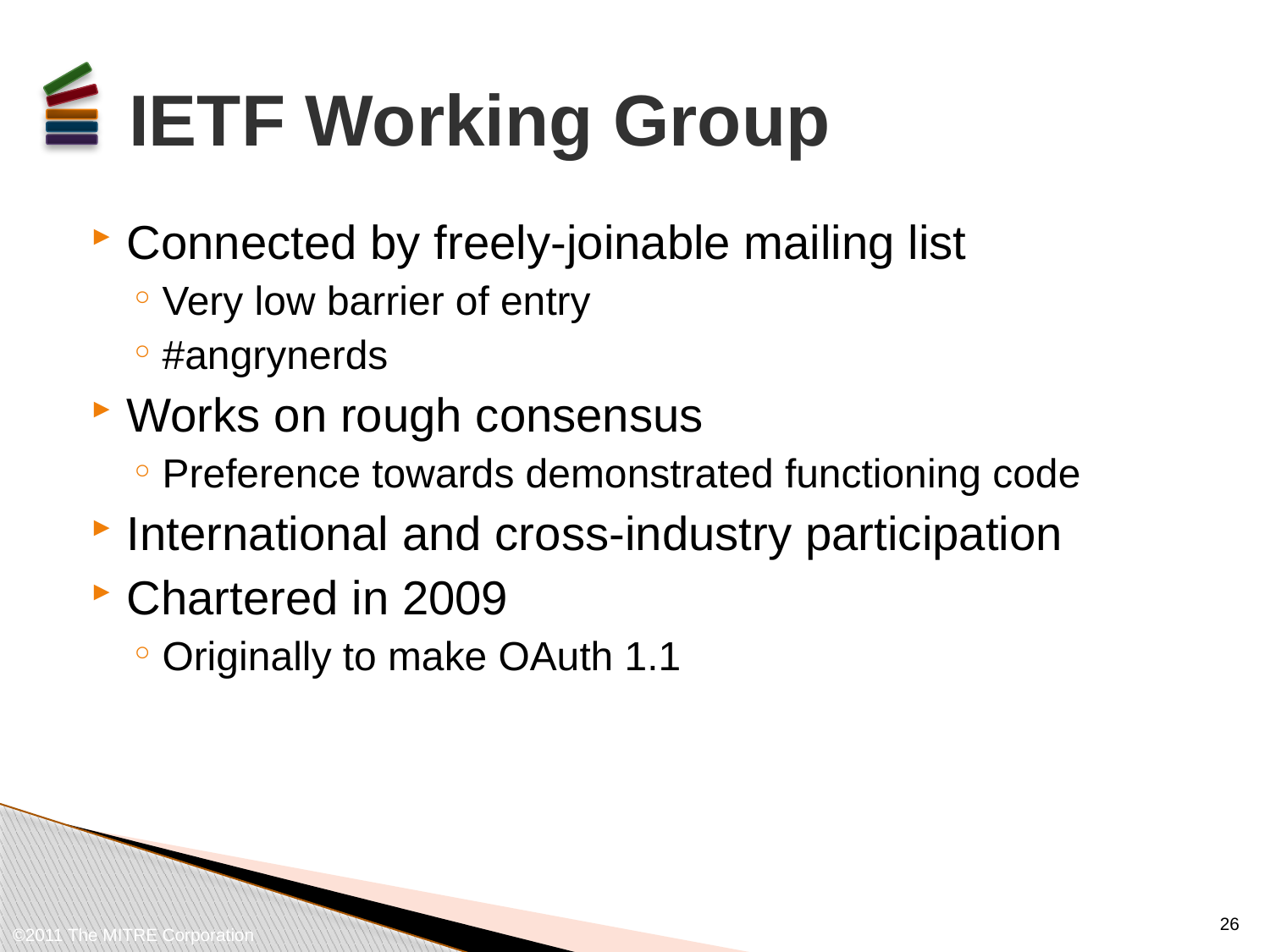

# IETF Working Group
Connected by freely-joinable mailing list
Very low barrier of entry
#angrynerds
Works on rough consensus
Preference towards demonstrated functioning code
International and cross-industry participation
Chartered in 2009
Originally to make OAuth 1.1
26